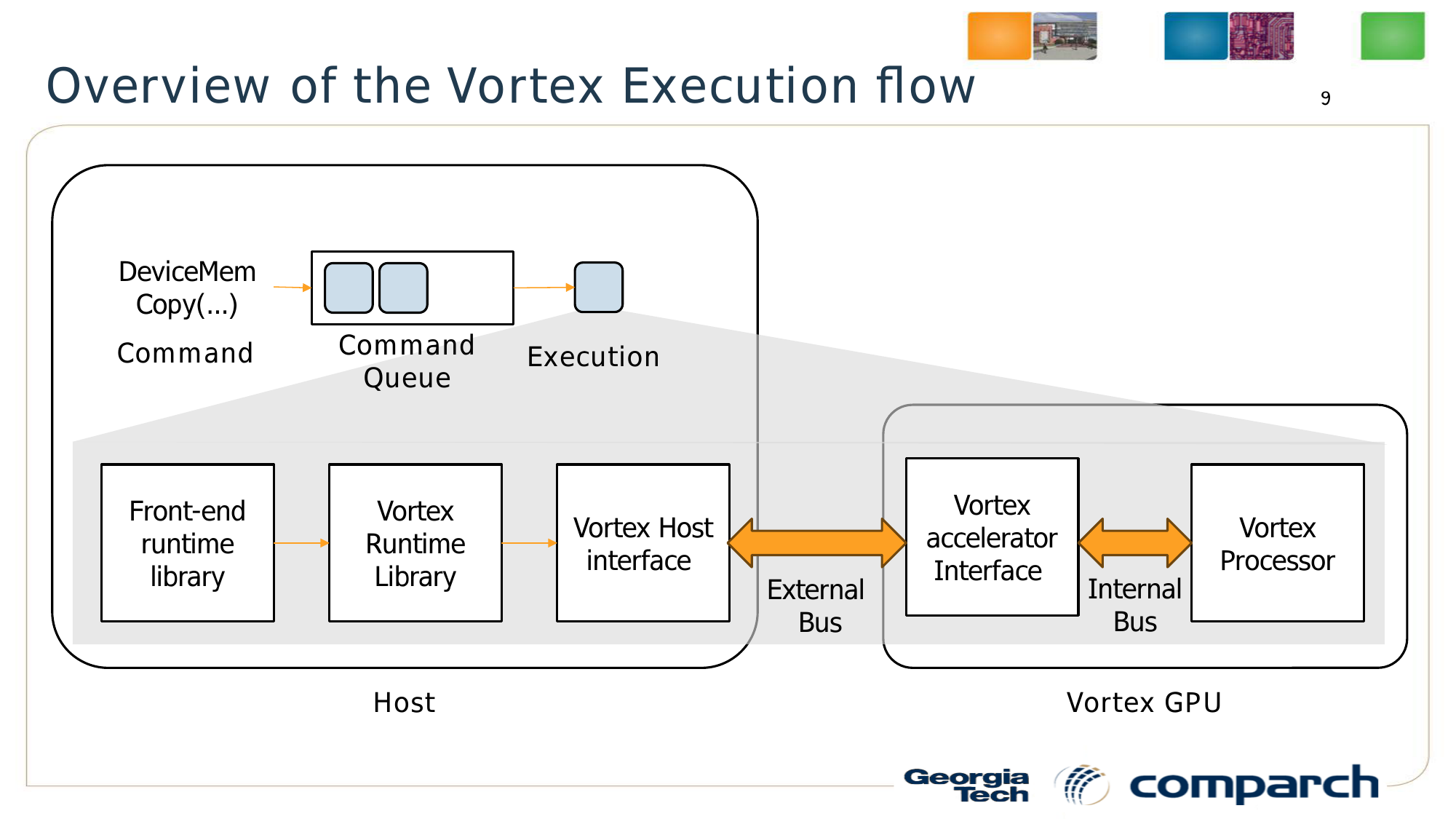

Overview of the Vortex Execution flow
9

DeviceMemCopy(…)

 Command
Queue
 Command
Execution

Vortex accelerator Interface
Front-end runtime library
Vortex Runtime Library
Vortex Host interface
Vortex Processor

Internal
Bus
External
Bus
Host
Vortex GPU